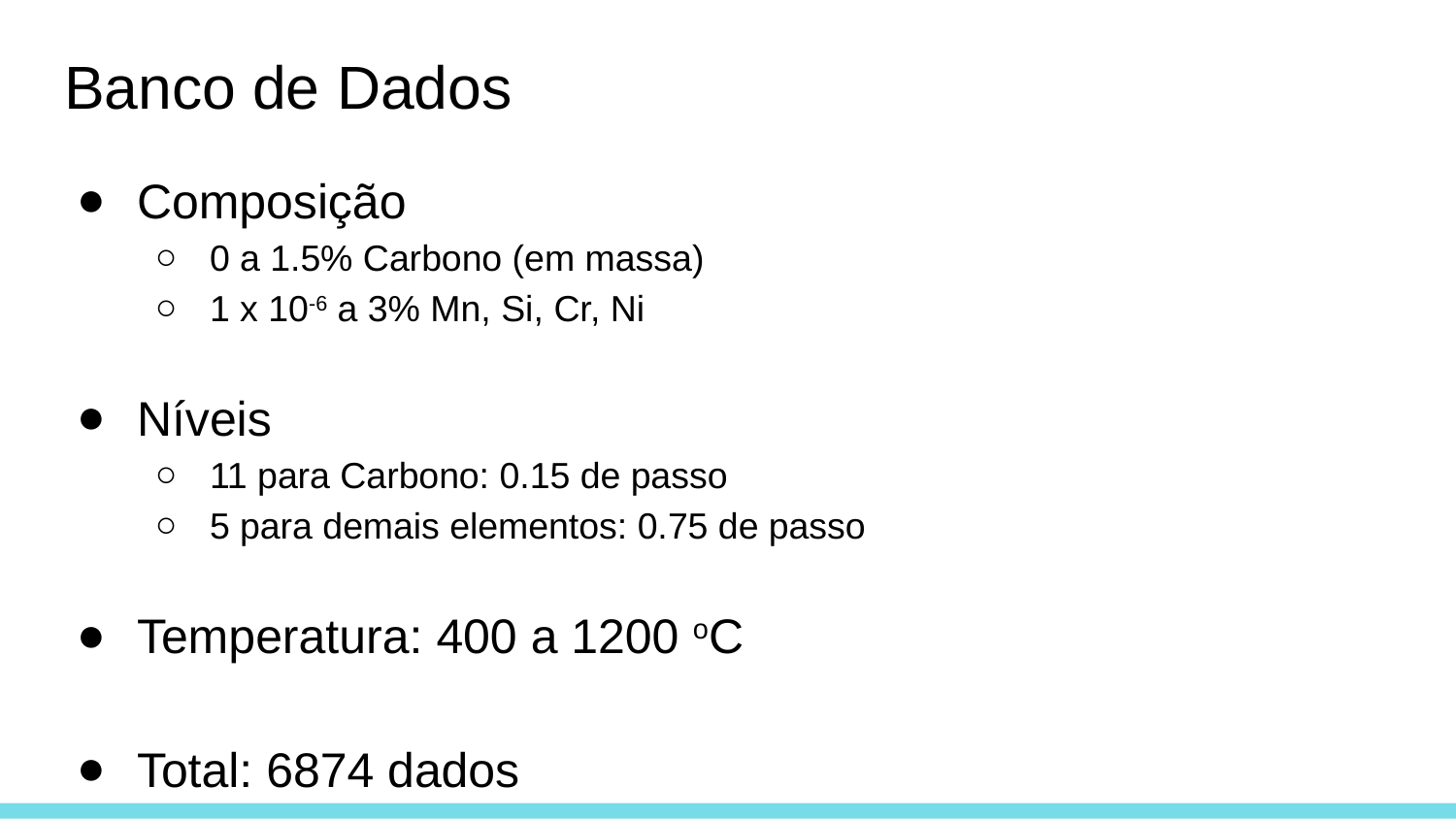

# Banco de Dados
Composição
0 a 1.5% Carbono (em massa)
1 x 10-6 a 3% Mn, Si, Cr, Ni
Níveis
11 para Carbono: 0.15 de passo
5 para demais elementos: 0.75 de passo
Temperatura: 400 a 1200 oC
Total: 6874 dados